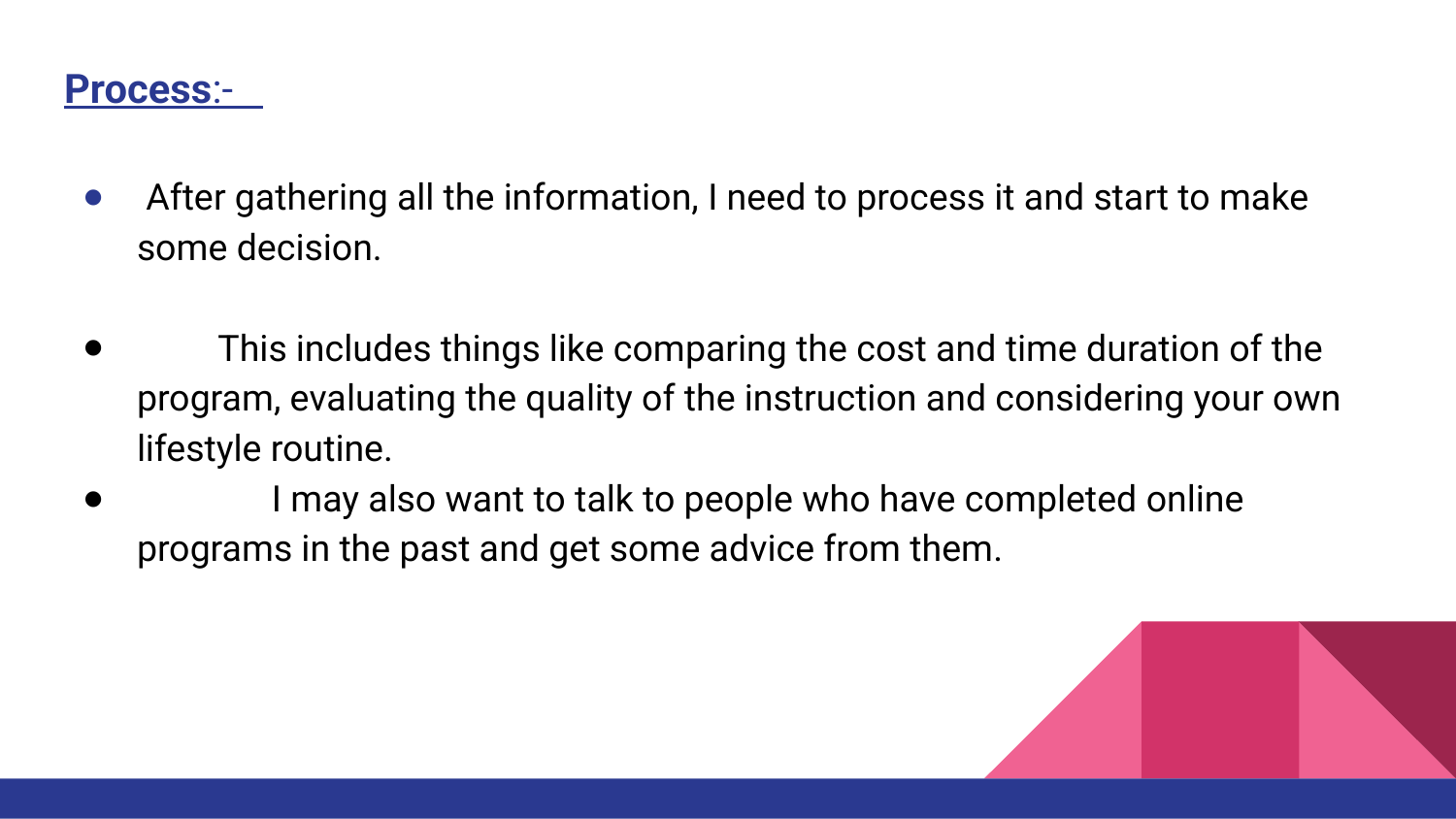

Process:-

 After gathering all the information, I need to process it and start to make some decision.

         This includes things like comparing the cost and time duration of the program, evaluating the quality of the instruction and considering your own lifestyle routine.
               I may also want to talk to people who have completed online programs in the past and get some advice from them.